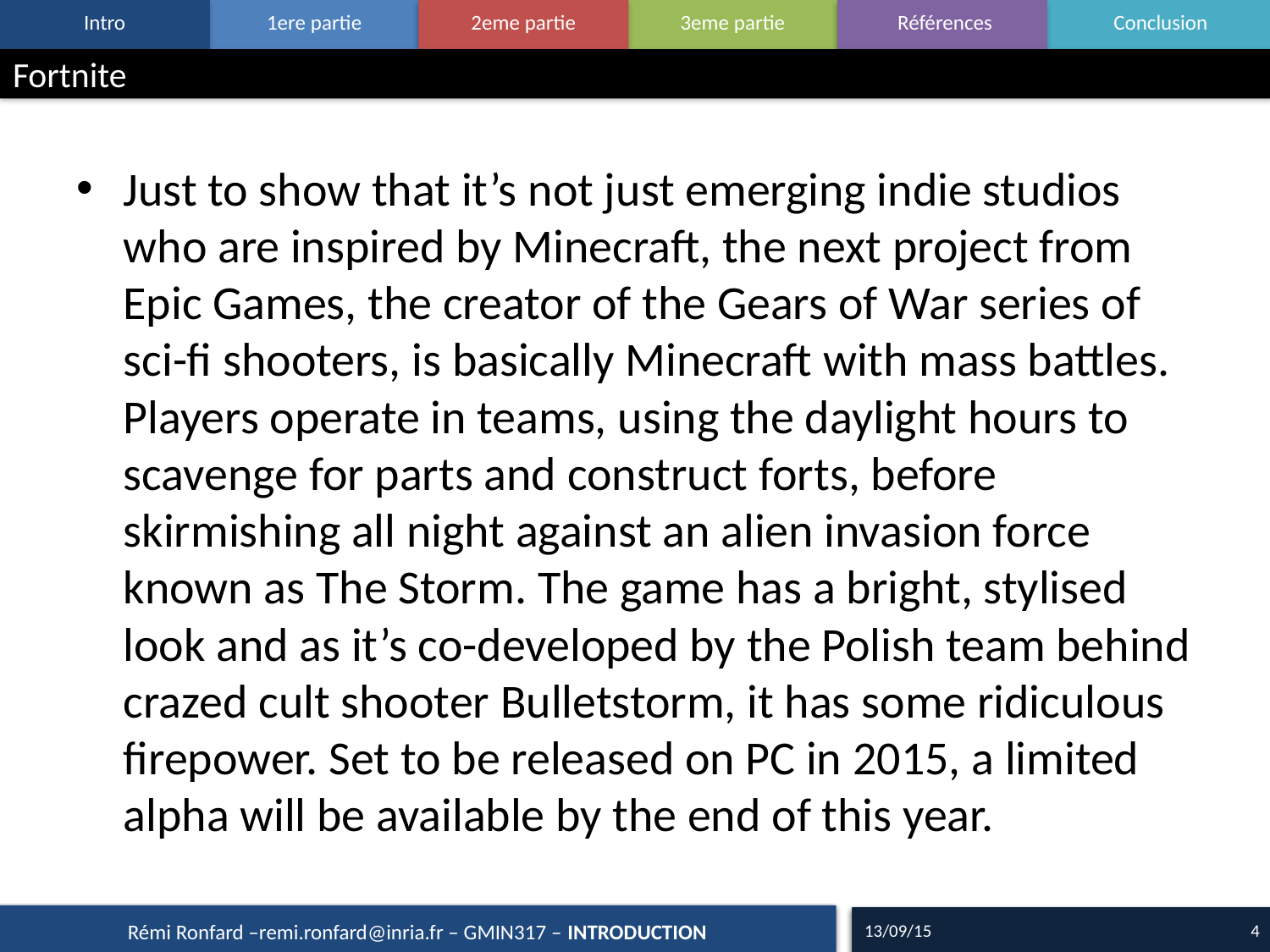

# Fortnite
Just to show that it’s not just emerging indie studios who are inspired by Minecraft, the next project from Epic Games, the creator of the Gears of War series of sci-fi shooters, is basically Minecraft with mass battles. Players operate in teams, using the daylight hours to scavenge for parts and construct forts, before skirmishing all night against an alien invasion force known as The Storm. The game has a bright, stylised look and as it’s co-developed by the Polish team behind crazed cult shooter Bulletstorm, it has some ridiculous firepower. Set to be released on PC in 2015, a limited alpha will be available by the end of this year.

13/09/15
4
Rémi Ronfard –remi.ronfard@inria.fr – GMIN317 – INTRODUCTION